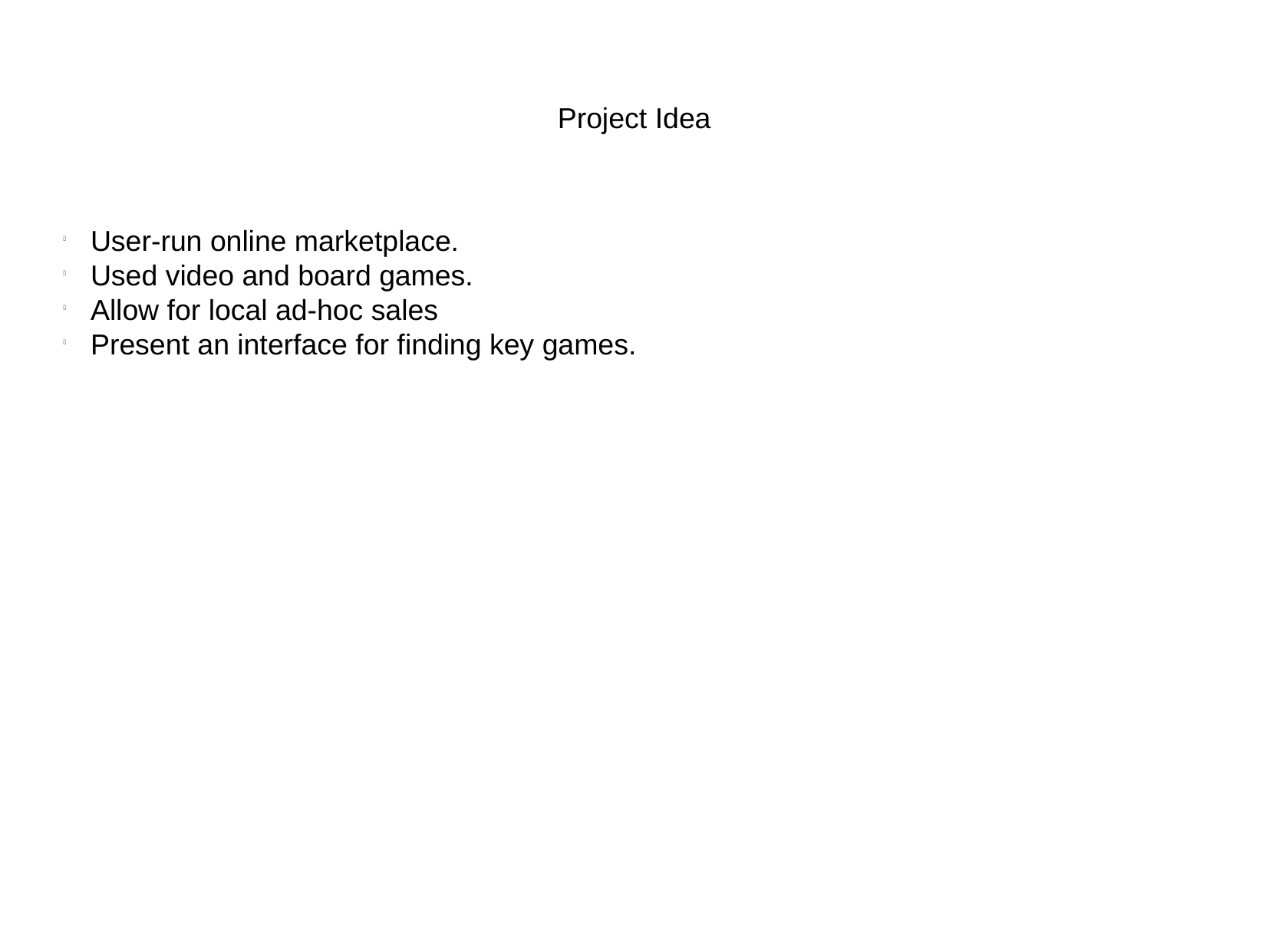

Project Idea
User-run online marketplace.
Used video and board games.
Allow for local ad-hoc sales
Present an interface for finding key games.